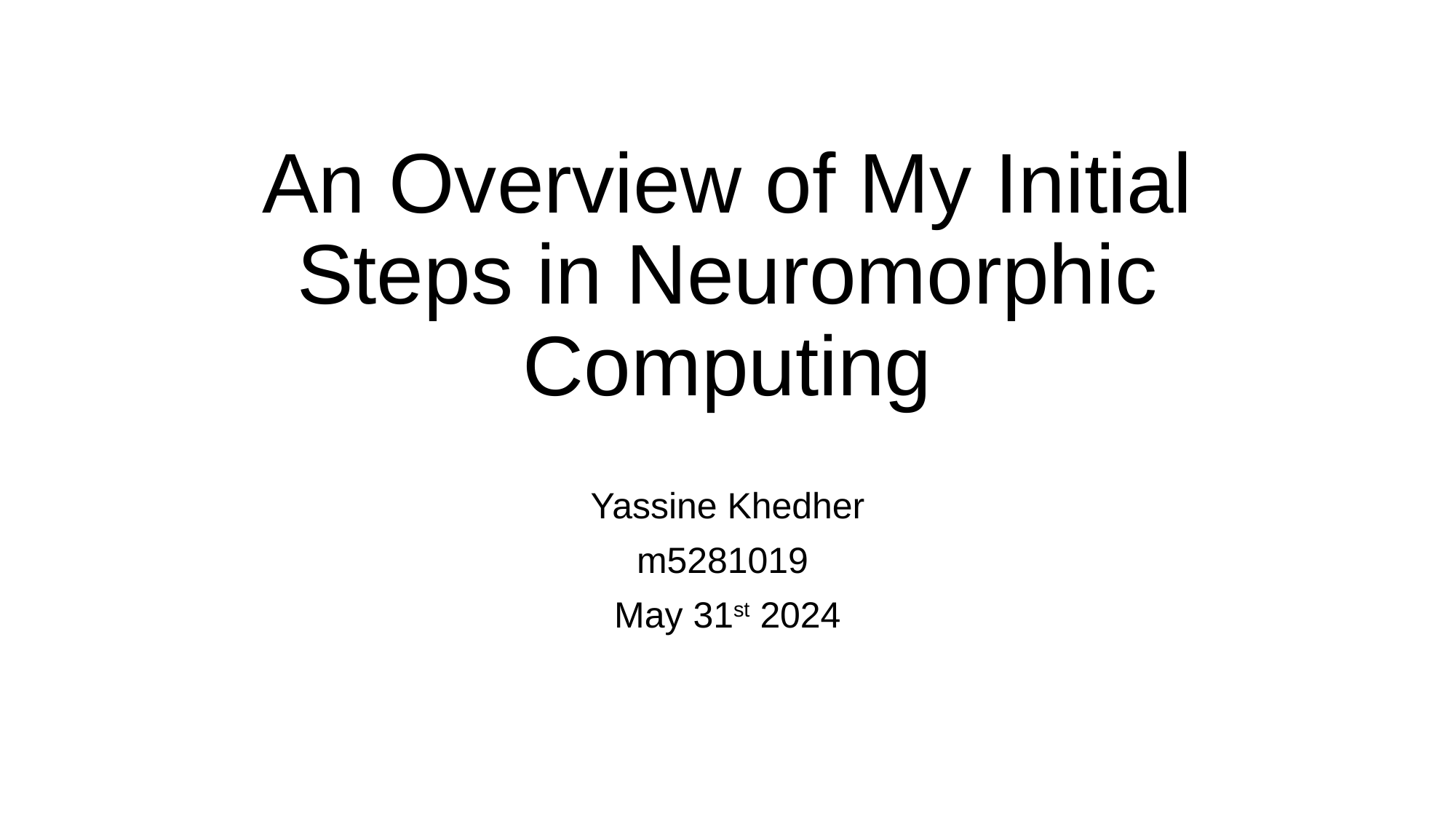

# An Overview of My Initial Steps in Neuromorphic Computing
Yassine Khedher
m5281019
May 31st 2024